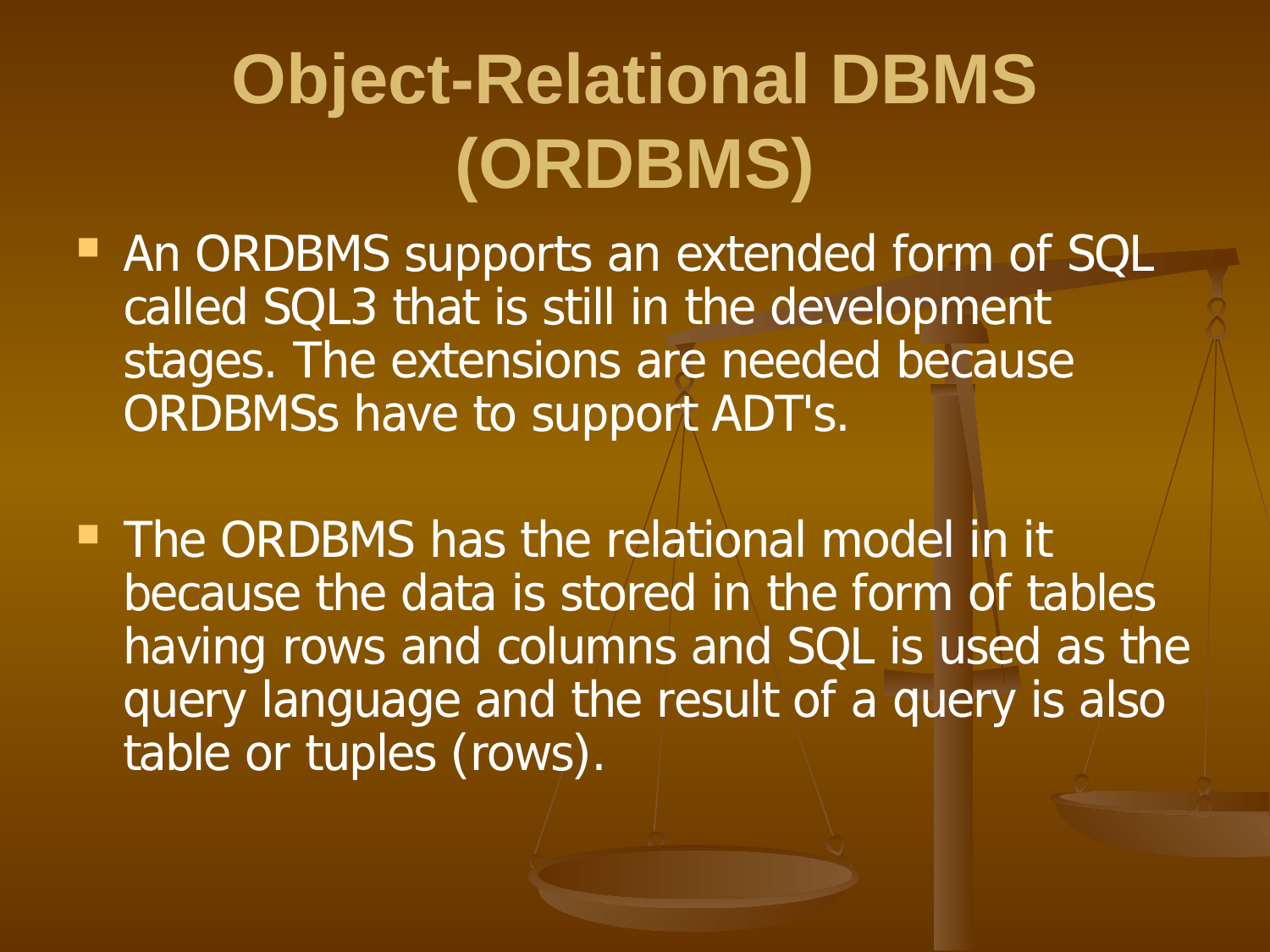

# Object-Relational DBMS (ORDBMS)
An ORDBMS supports an extended form of SQL called SQL3 that is still in the development stages. The extensions are needed because ORDBMSs have to support ADT's.

The ORDBMS has the relational model in it because the data is stored in the form of tables having rows and columns and SQL is used as the query language and the result of a query is also table or tuples (rows).